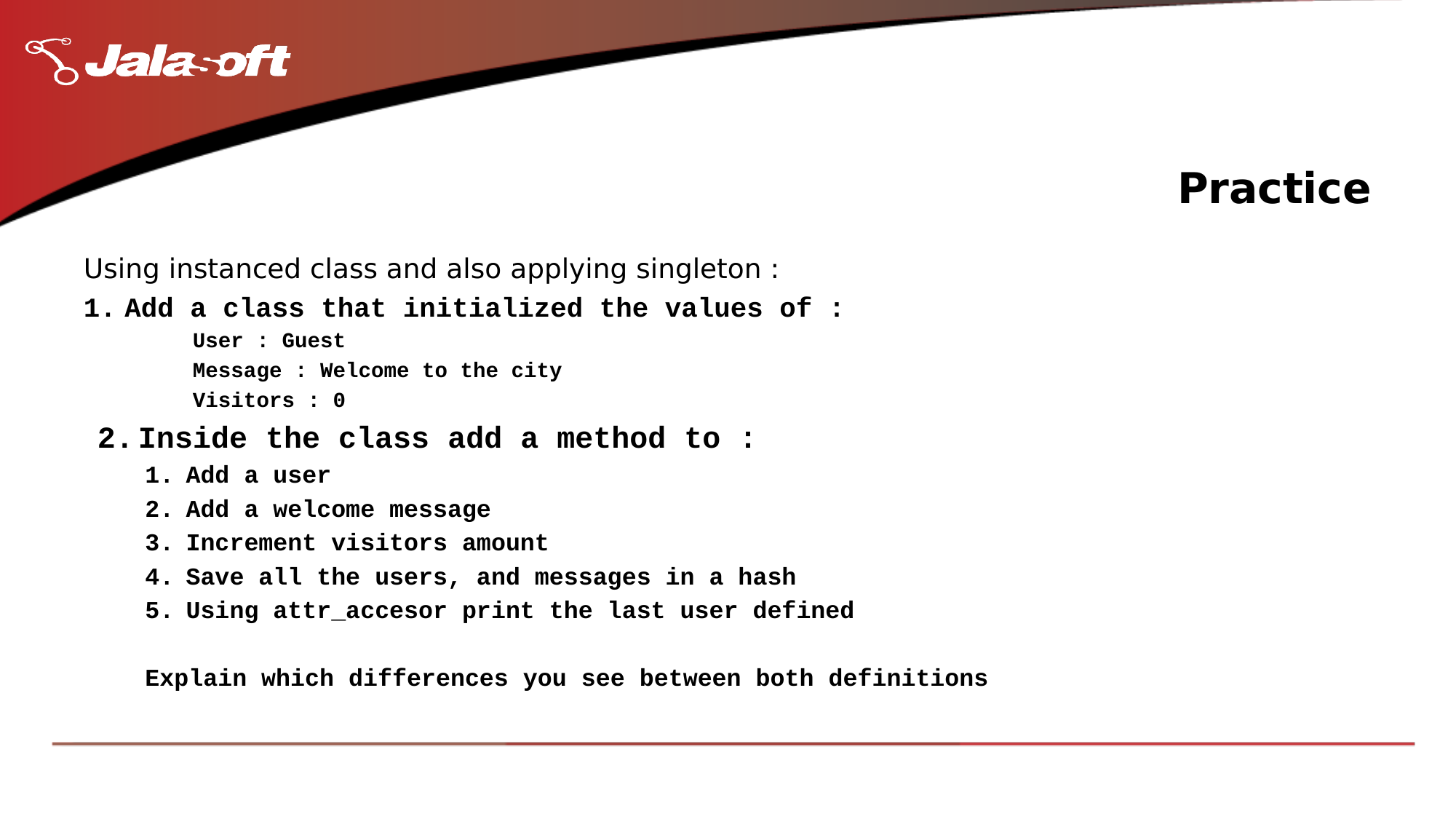

# Practice
Using instanced class and also applying singleton :
Add a class that initialized the values of :
User : Guest
Message : Welcome to the city
Visitors : 0
Inside the class add a method to :
Add a user
Add a welcome message
Increment visitors amount
Save all the users, and messages in a hash
Using attr_accesor print the last user defined

Explain which differences you see between both definitions